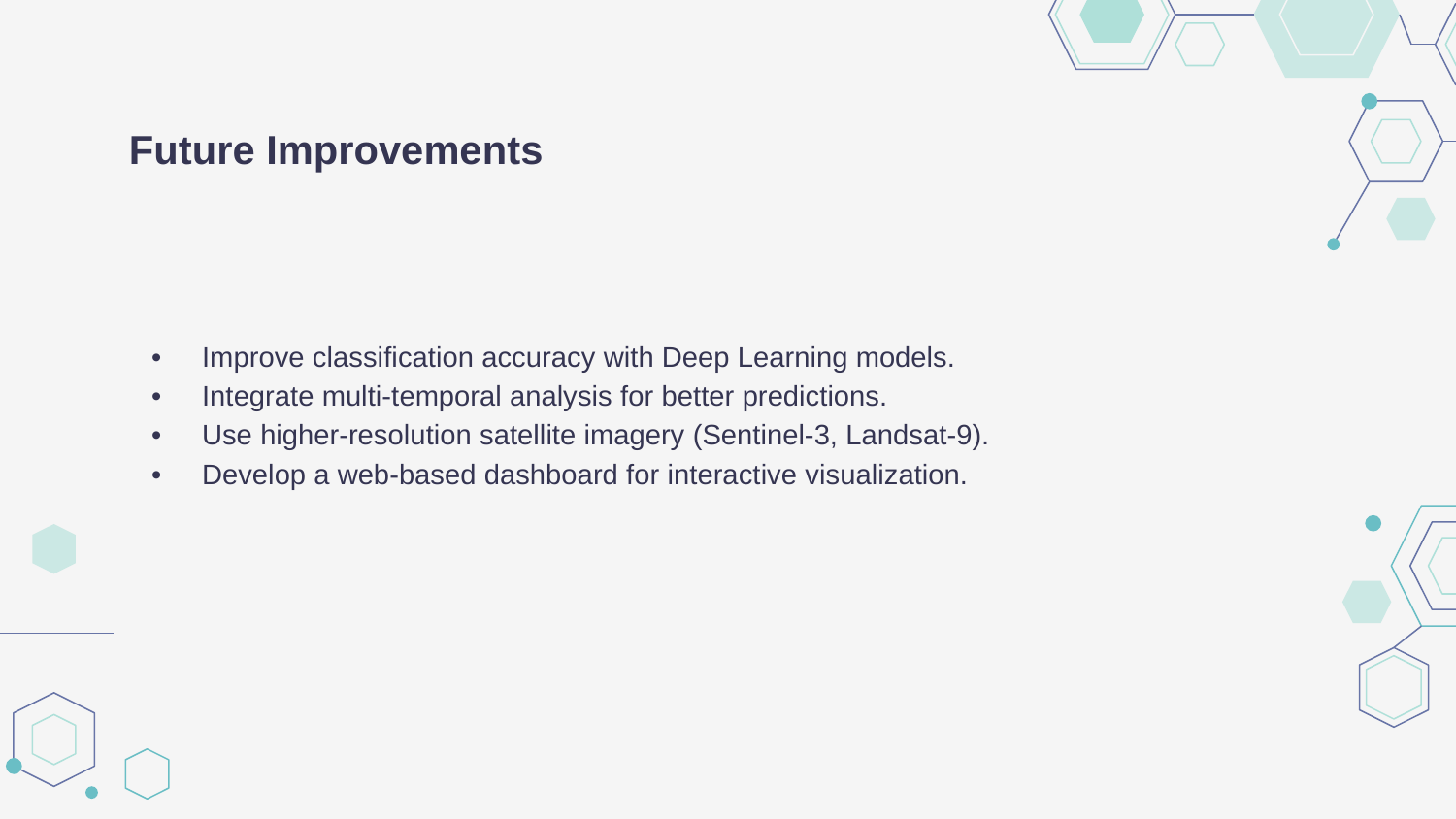

Future Improvements
•	Improve classification accuracy with Deep Learning models.
•	Integrate multi-temporal analysis for better predictions.
•	Use higher-resolution satellite imagery (Sentinel-3, Landsat-9).
•	Develop a web-based dashboard for interactive visualization.